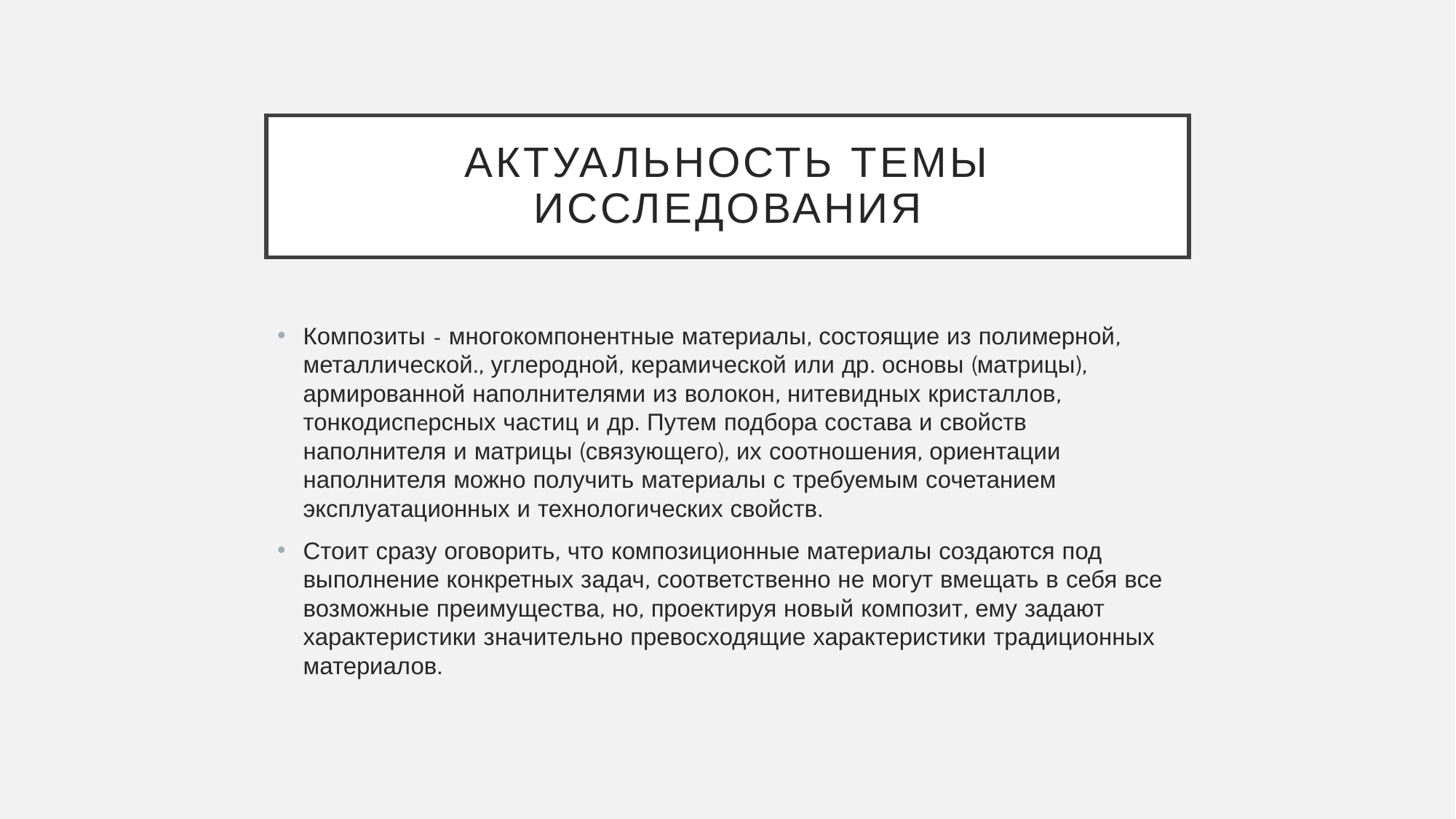

# Актуальность темы исследования
Композиты - многокомпонентные материалы, состоящие из полимерной, металлической., углеродной, керамической или др. основы (матрицы), армированной наполнителями из волокон, нитевидных кристаллов, тонкодиспeрсных частиц и др. Путем подбора состава и свойств наполнителя и матрицы (связующего), их соотношения, ориентации наполнителя можно получить материалы с требуемым сочетанием эксплуатационных и технологических свойств.
Стоит сразу оговорить, что композиционные материалы создаются под выполнение конкретных задач, соответственно не могут вмещать в себя все возможные преимущества, но, проектируя новый композит, ему задают характеристики значительно превосходящие характеристики традиционных материалов.